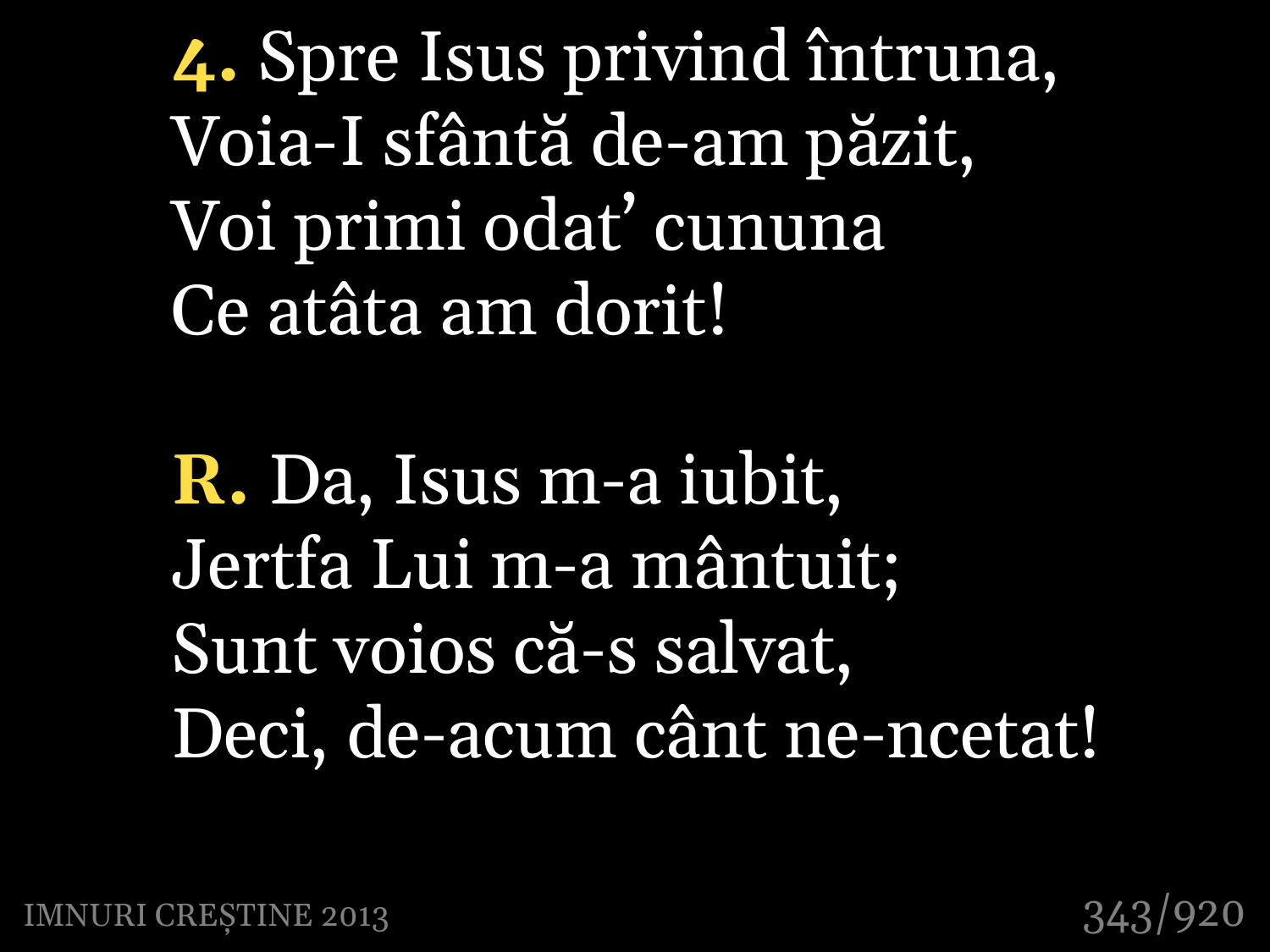

4. Spre Isus privind întruna,
Voia-I sfântă de-am păzit,
Voi primi odat’ cununa
Ce atâta am dorit!

R. Da, Isus m-a iubit,
Jertfa Lui m-a mântuit;
Sunt voios că-s salvat,
Deci, de-acum cânt ne-ncetat!
343/920
IMNURI CREȘTINE 2013